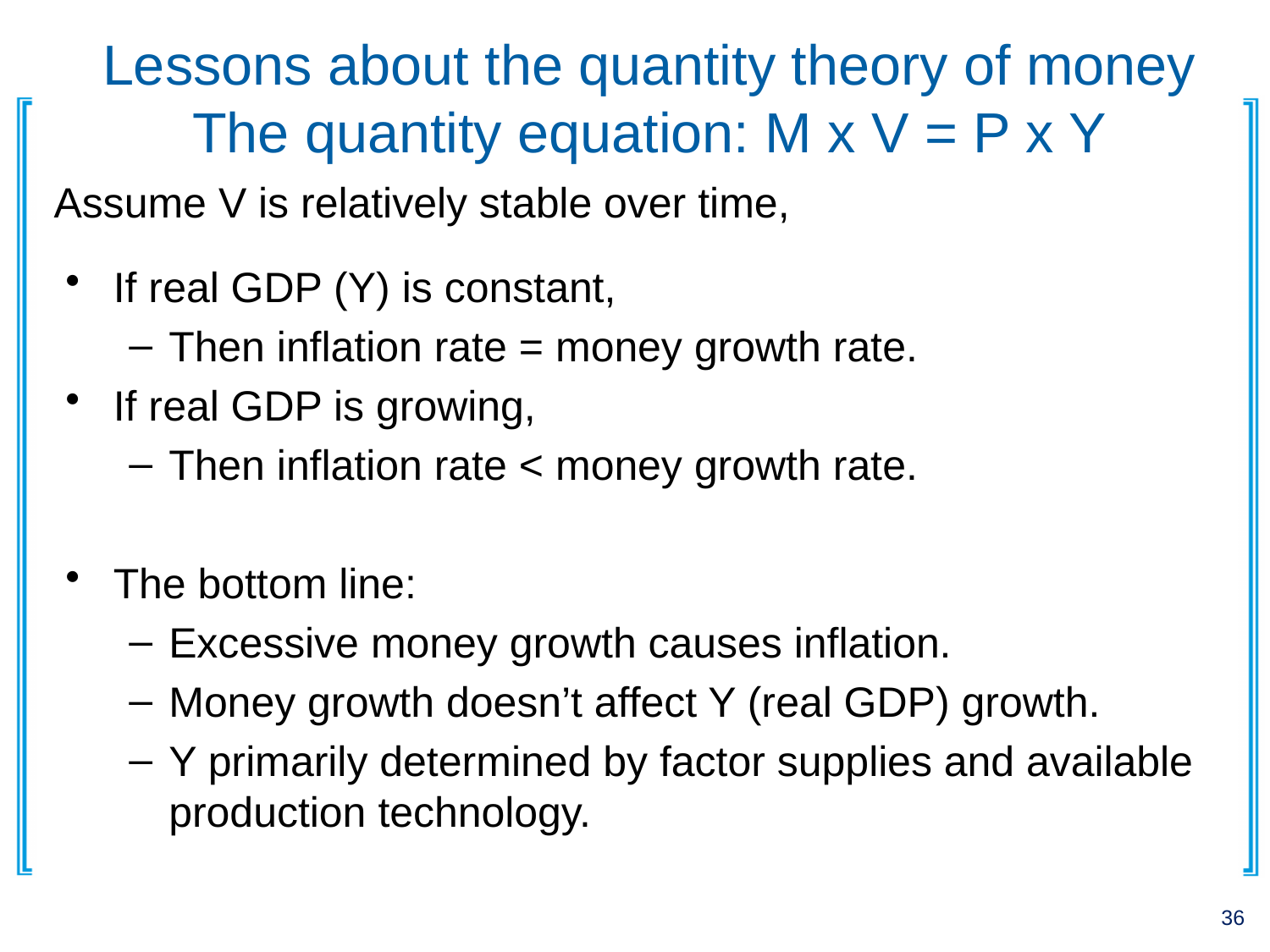

# Lessons about the quantity theory of money The quantity equation: M x V = P x Y
Assume V is relatively stable over time,
If real GDP (Y) is constant,
Then inflation rate = money growth rate.
If real GDP is growing,
Then inflation rate < money growth rate.

The bottom line:
Excessive money growth causes inflation.
Money growth doesn’t affect Y (real GDP) growth.
Y primarily determined by factor supplies and available production technology.

36